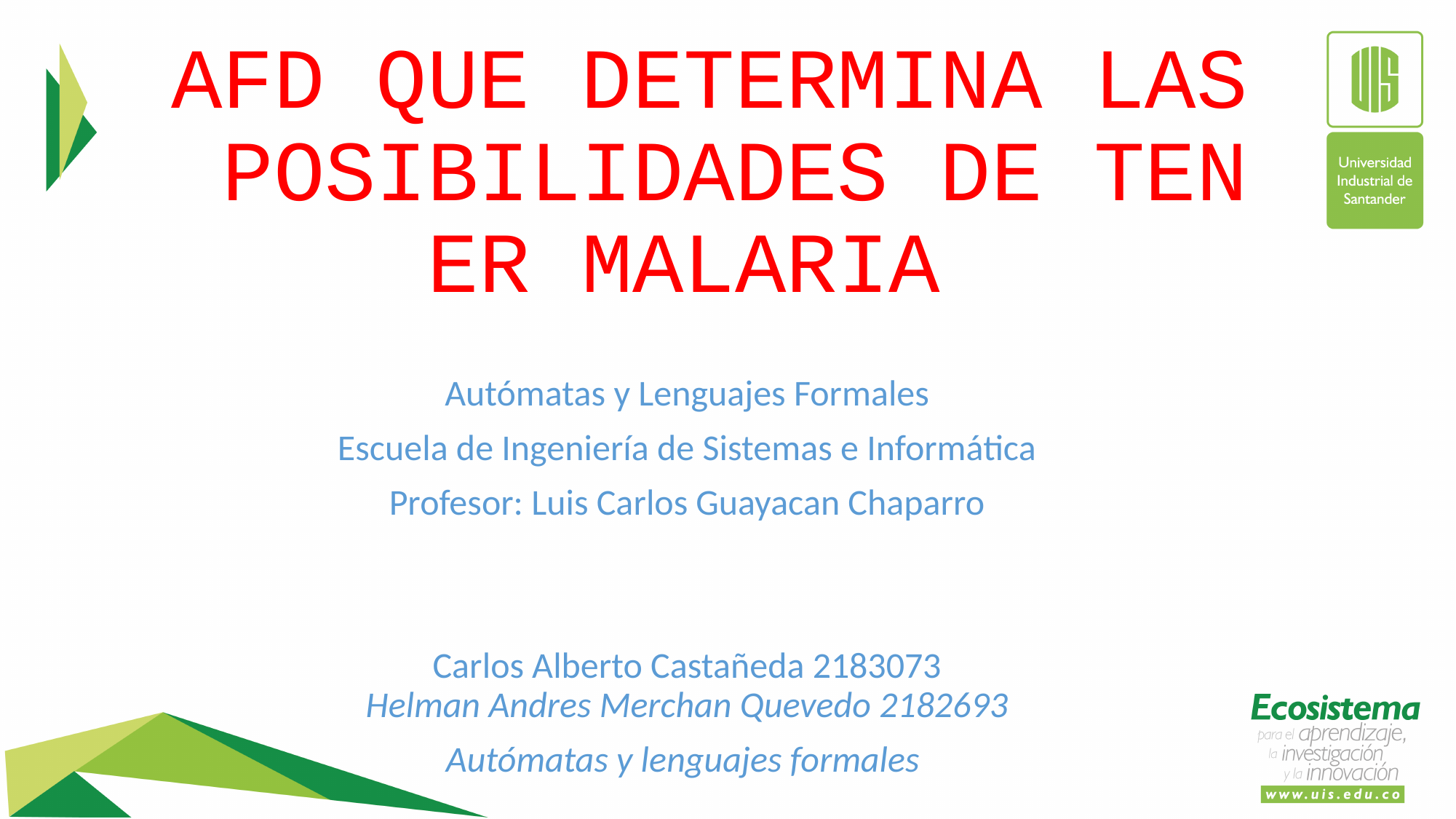

# AFD QUE DETERMINA LAS POSIBILIDADES DE TENER MALARIA
Autómatas y Lenguajes Formales
Escuela de Ingeniería de Sistemas e Informática
Profesor: Luis Carlos Guayacan Chaparro

Carlos Alberto Castañeda 2183073
Helman Andres Merchan Quevedo 2182693
Autómatas y lenguajes formales